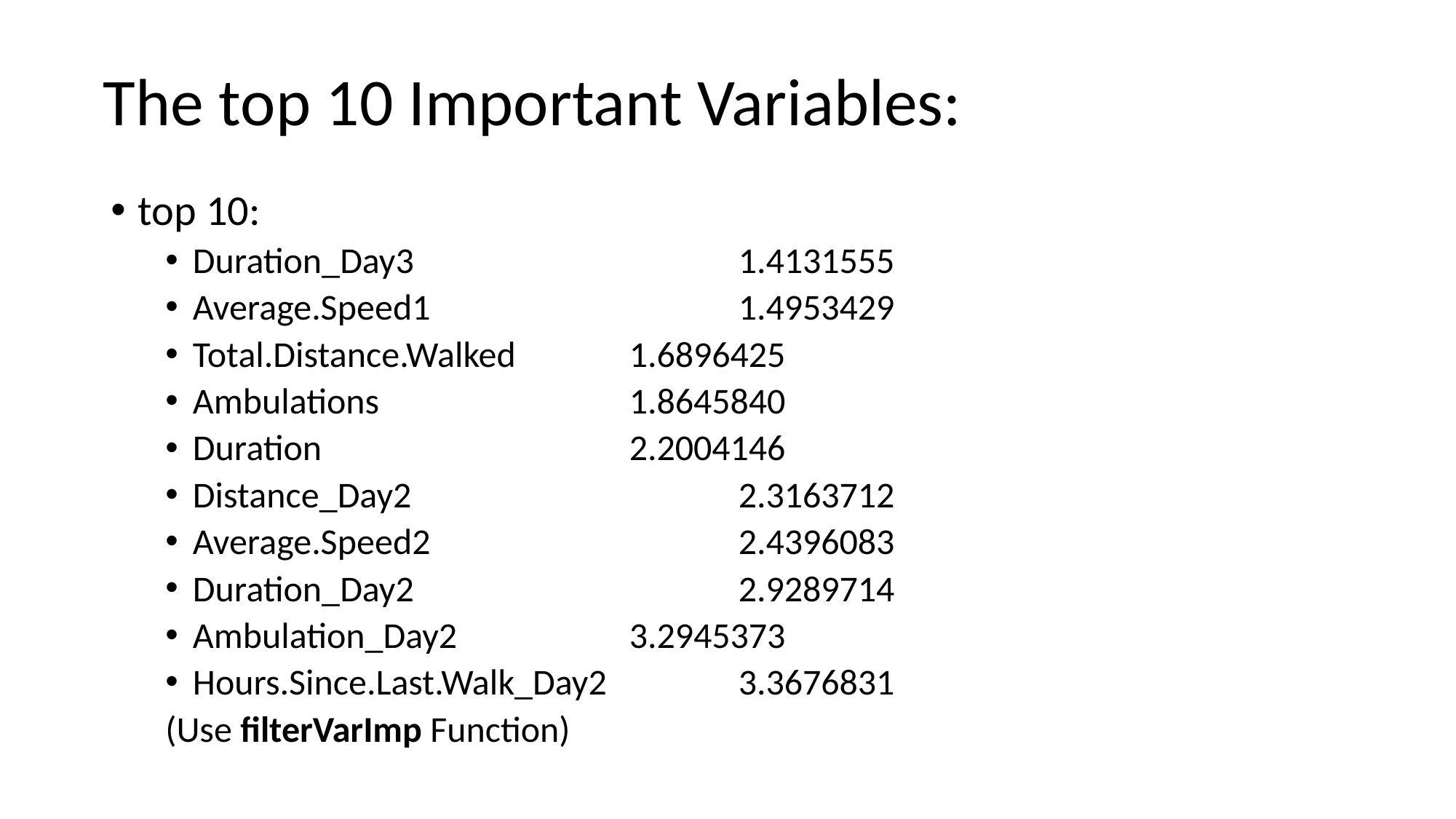

# The top 10 Important Variables:
top 10:
Duration_Day3 			1.4131555
Average.Speed1			1.4953429
Total.Distance.Walked		1.6896425
Ambulations			1.8645840
Duration 			2.2004146
Distance_Day2 			2.3163712
Average.Speed2			2.4396083
Duration_Day2 			2.9289714
Ambulation_Day2  		3.2945373
Hours.Since.Last.Walk_Day2    	3.3676831
(Use filterVarImp Function)